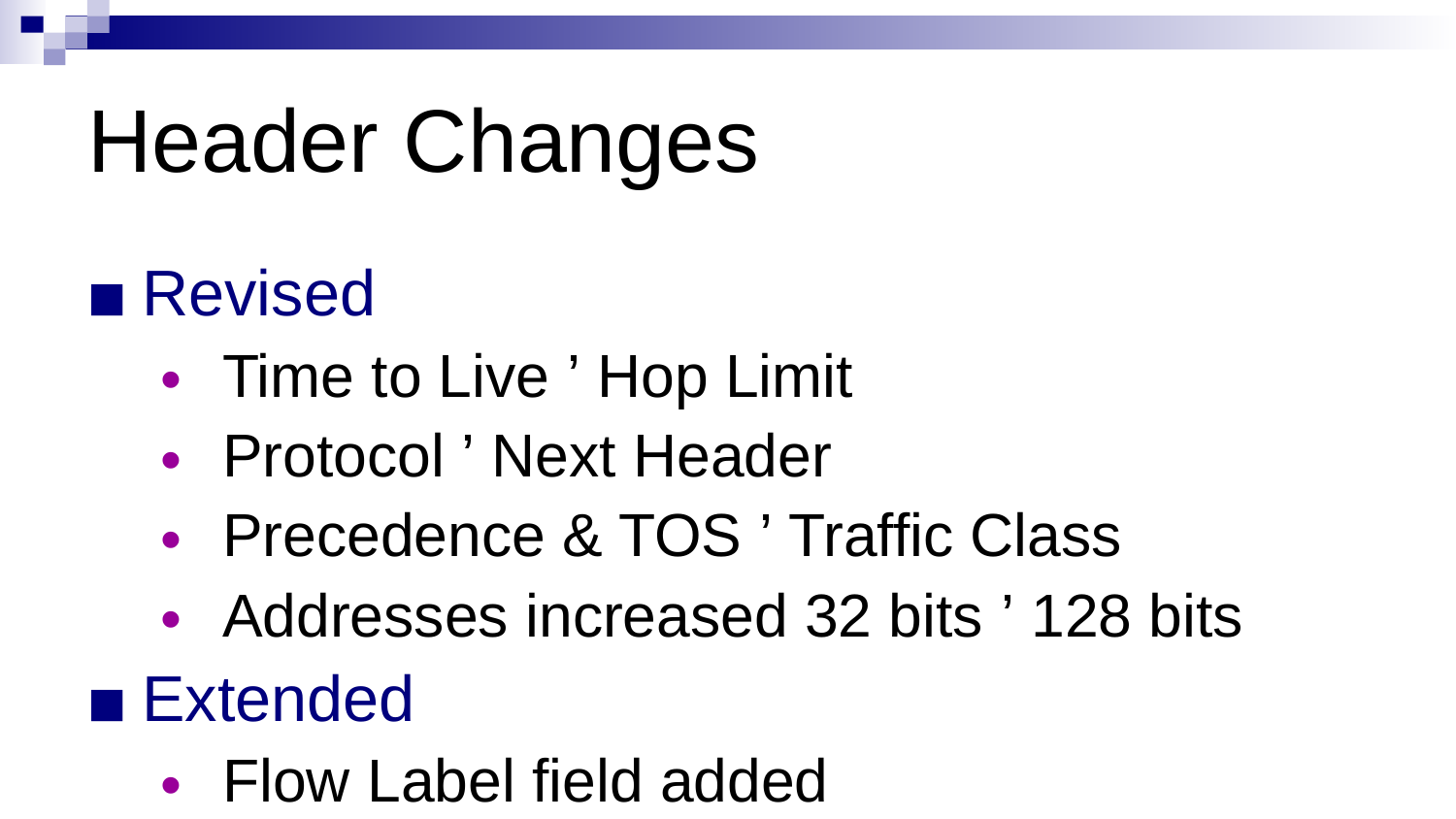

# Header Changes
Revised
 Time to Live ’ Hop Limit
 Protocol ’ Next Header
 Precedence & TOS ’ Traffic Class
 Addresses increased 32 bits ’ 128 bits
Extended
 Flow Label field added